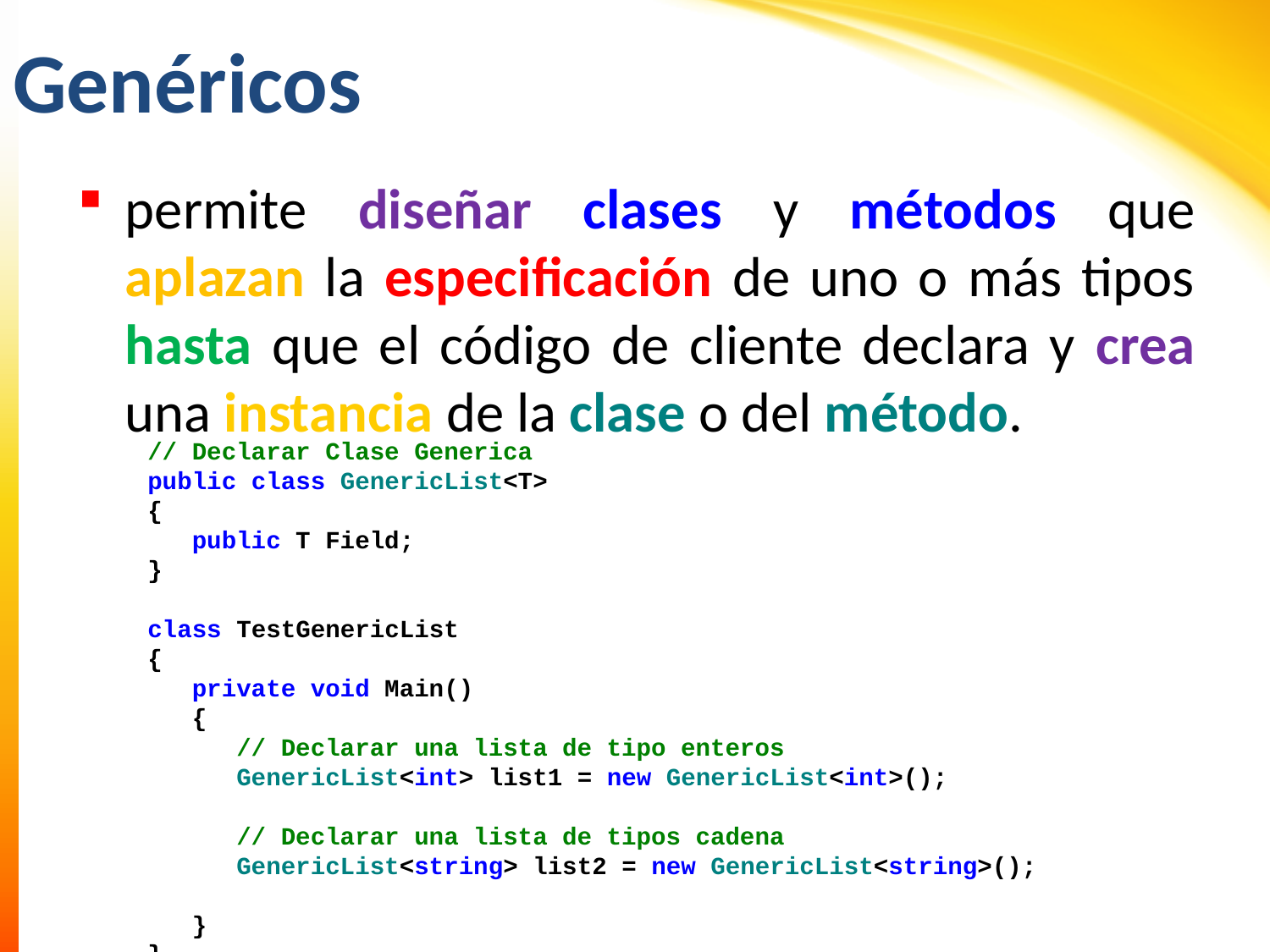

# Genéricos
permite diseñar clases y métodos que aplazan la especificación de uno o más tipos hasta que el código de cliente declara y crea una instancia de la clase o del método.
// Declarar Clase Generica
public class GenericList<T>
{
   public T Field;
}

class TestGenericList
{
   private void Main()
   {
      // Declarar una lista de tipo enteros
      GenericList<int> list1 = new GenericList<int>();
      // Declarar una lista de tipos cadena
      GenericList<string> list2 = new GenericList<string>();
   }
}